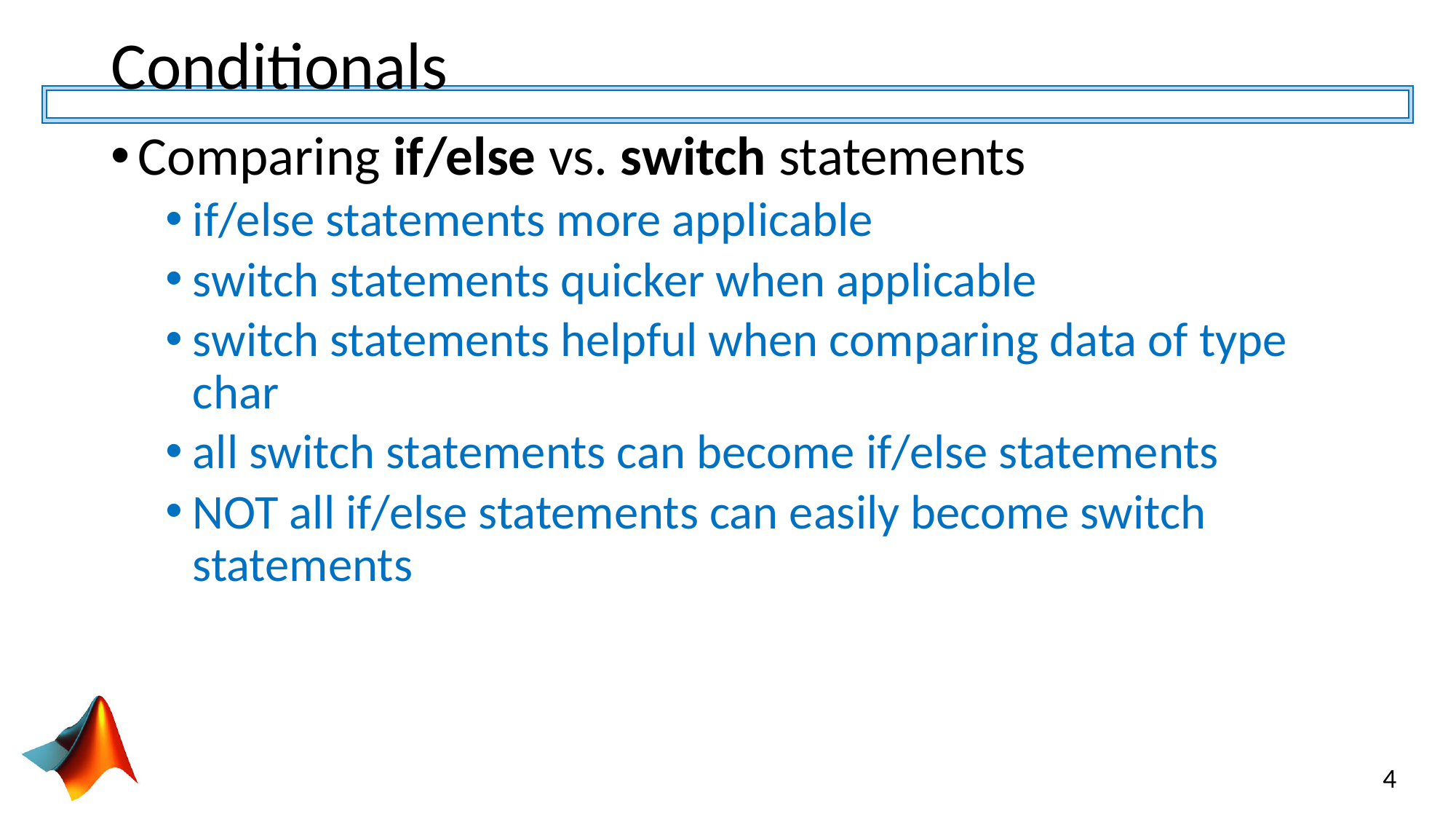

# Conditionals
Comparing if/else vs. switch statements
if/else statements more applicable
switch statements quicker when applicable
switch statements helpful when comparing data of type char
all switch statements can become if/else statements
NOT all if/else statements can easily become switch statements
4